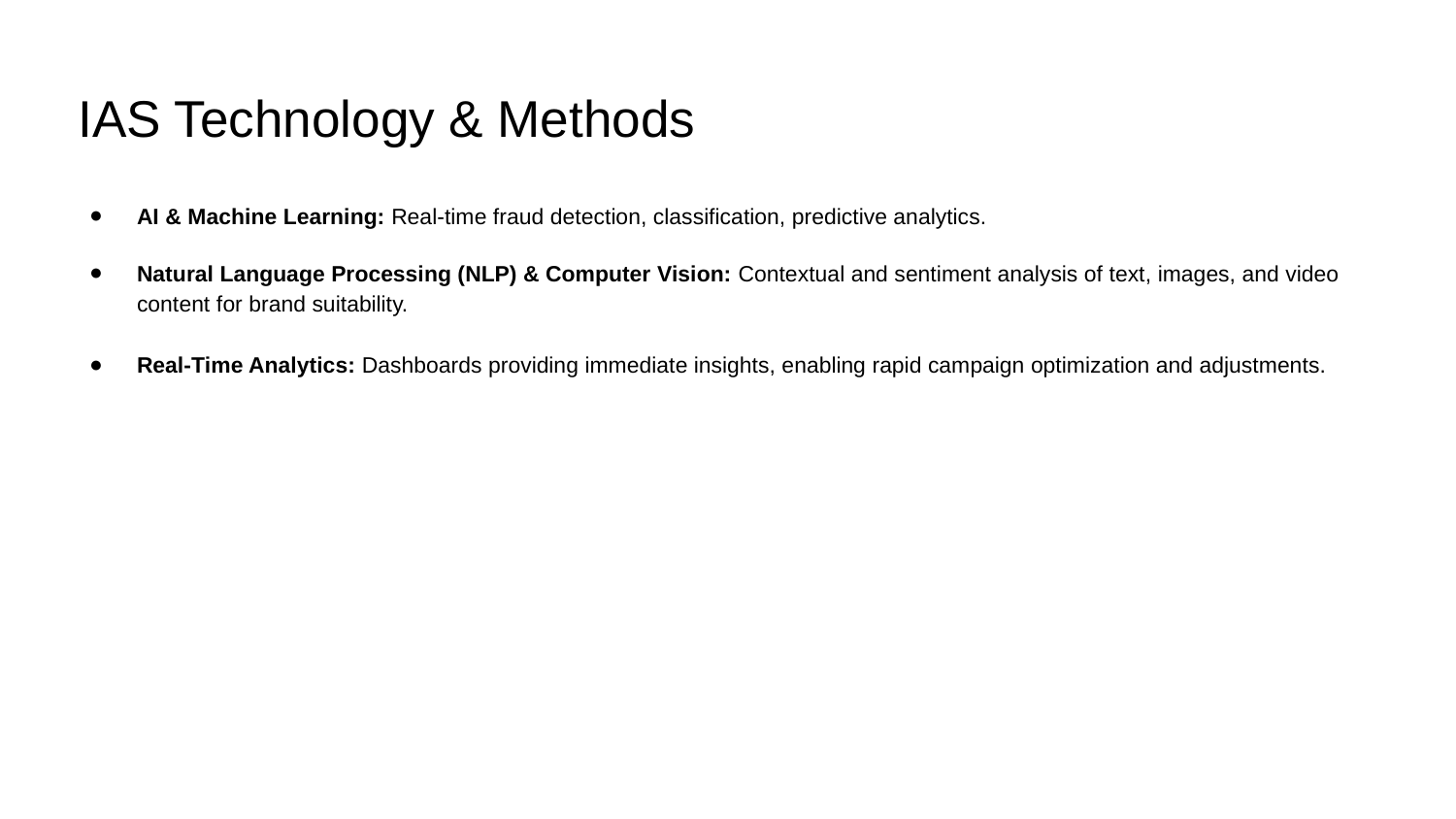

# IAS Technology & Methods
AI & Machine Learning: Real-time fraud detection, classification, predictive analytics.
Natural Language Processing (NLP) & Computer Vision: Contextual and sentiment analysis of text, images, and video content for brand suitability.
Real-Time Analytics: Dashboards providing immediate insights, enabling rapid campaign optimization and adjustments.